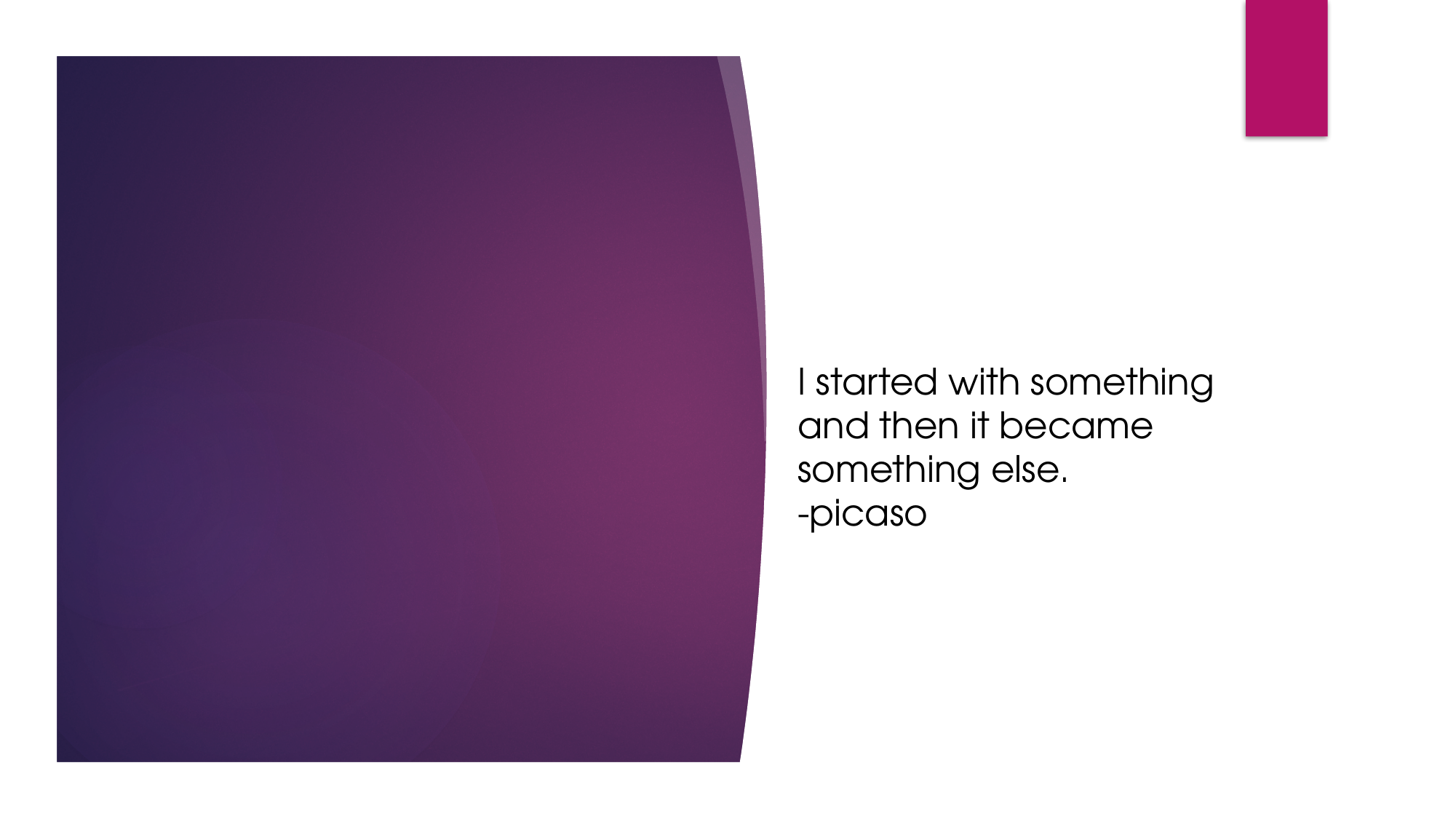

# I started with something and then it became something else. -picaso